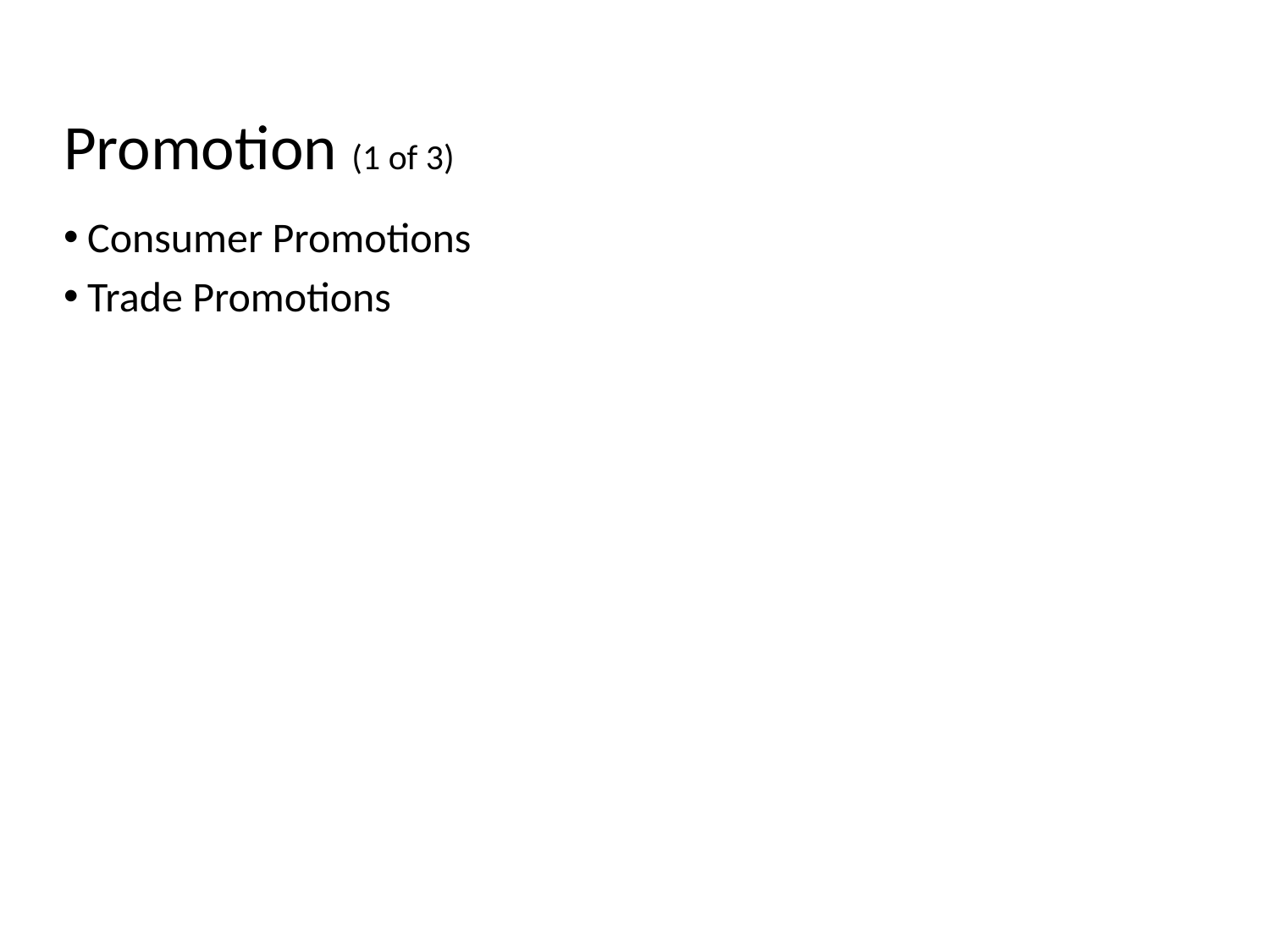

# Promotion (1 of 3)
Consumer Promotions
Trade Promotions